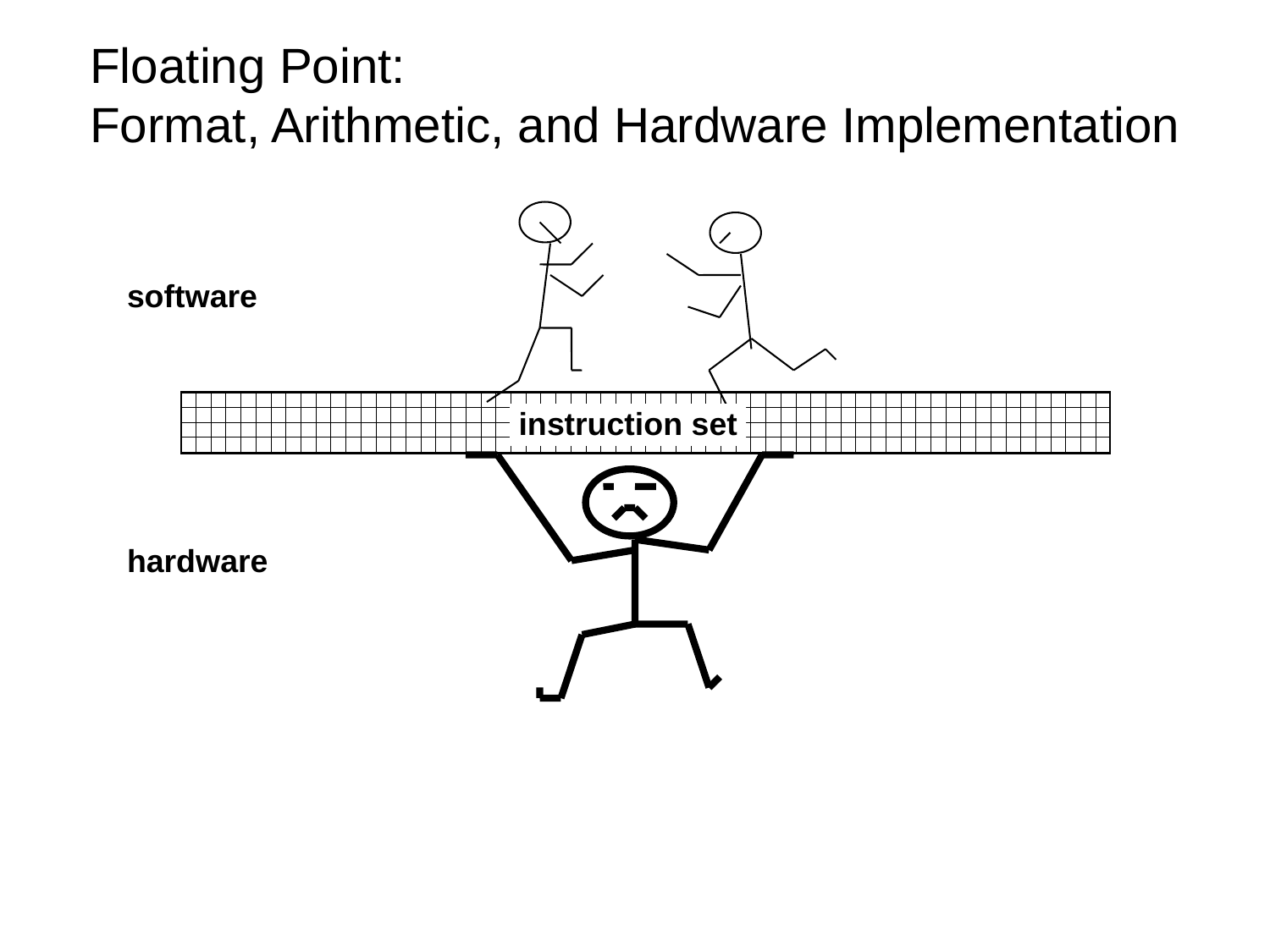

# Floating Point: Format, Arithmetic, and Hardware Implementation

software

instruction set

hardware